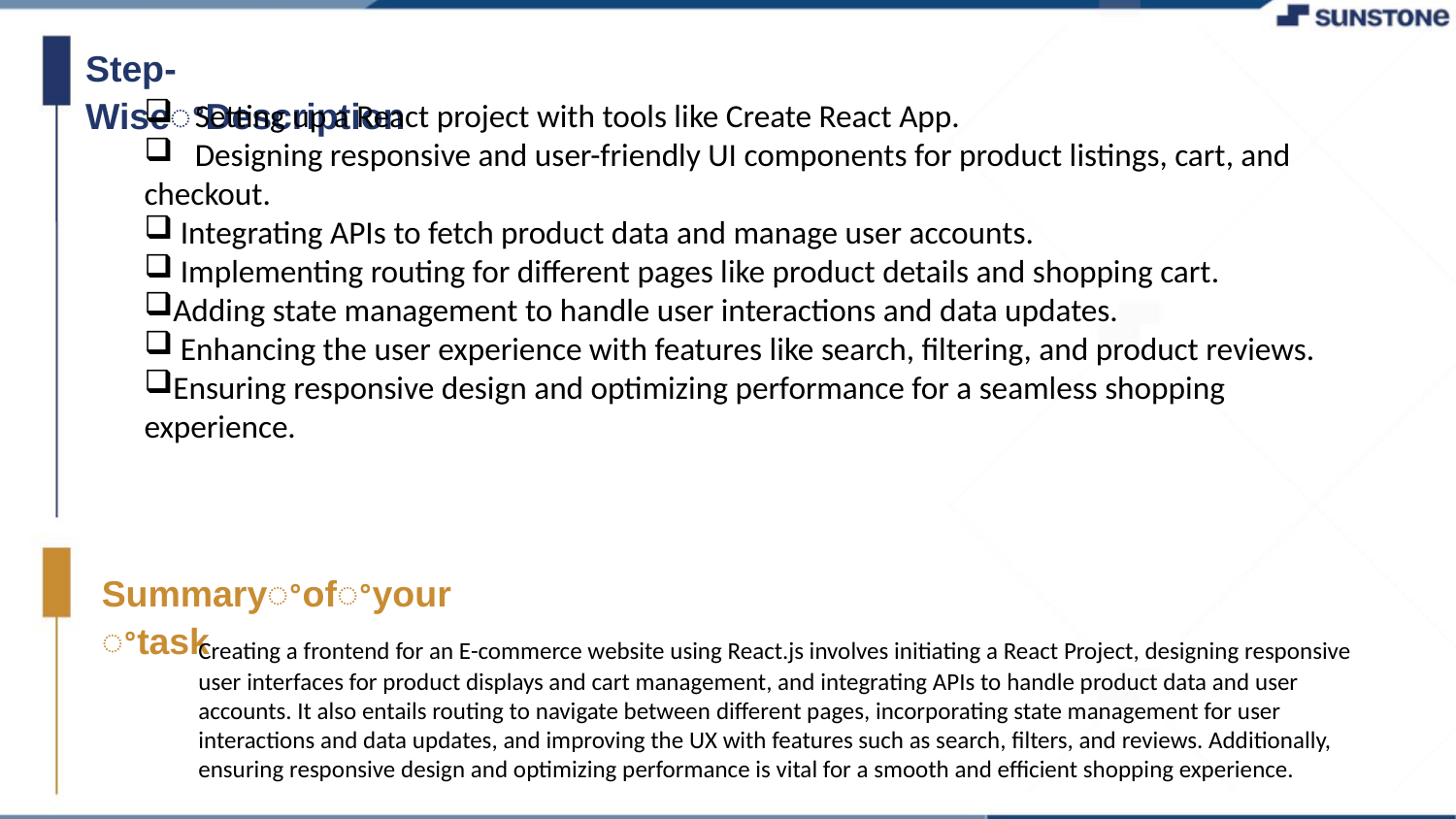

Step-WiseꢀDescription
   Setting up a React project with tools like Create React App.
   Designing responsive and user-friendly UI components for product listings, cart, and checkout.
 Integrating APIs to fetch product data and manage user accounts.
 Implementing routing for different pages like product details and shopping cart.
Adding state management to handle user interactions and data updates.
 Enhancing the user experience with features like search, filtering, and product reviews.
Ensuring responsive design and optimizing performance for a seamless shopping experience.

Summaryꢀofꢀyourꢀtask
	Creating a frontend for an E-commerce website using React.js involves initiating a React Project, designing responsive user interfaces for product displays and cart management, and integrating APIs to handle product data and user accounts. It also entails routing to navigate between different pages, incorporating state management for user interactions and data updates, and improving the UX with features such as search, filters, and reviews. Additionally, ensuring responsive design and optimizing performance is vital for a smooth and efficient shopping experience.